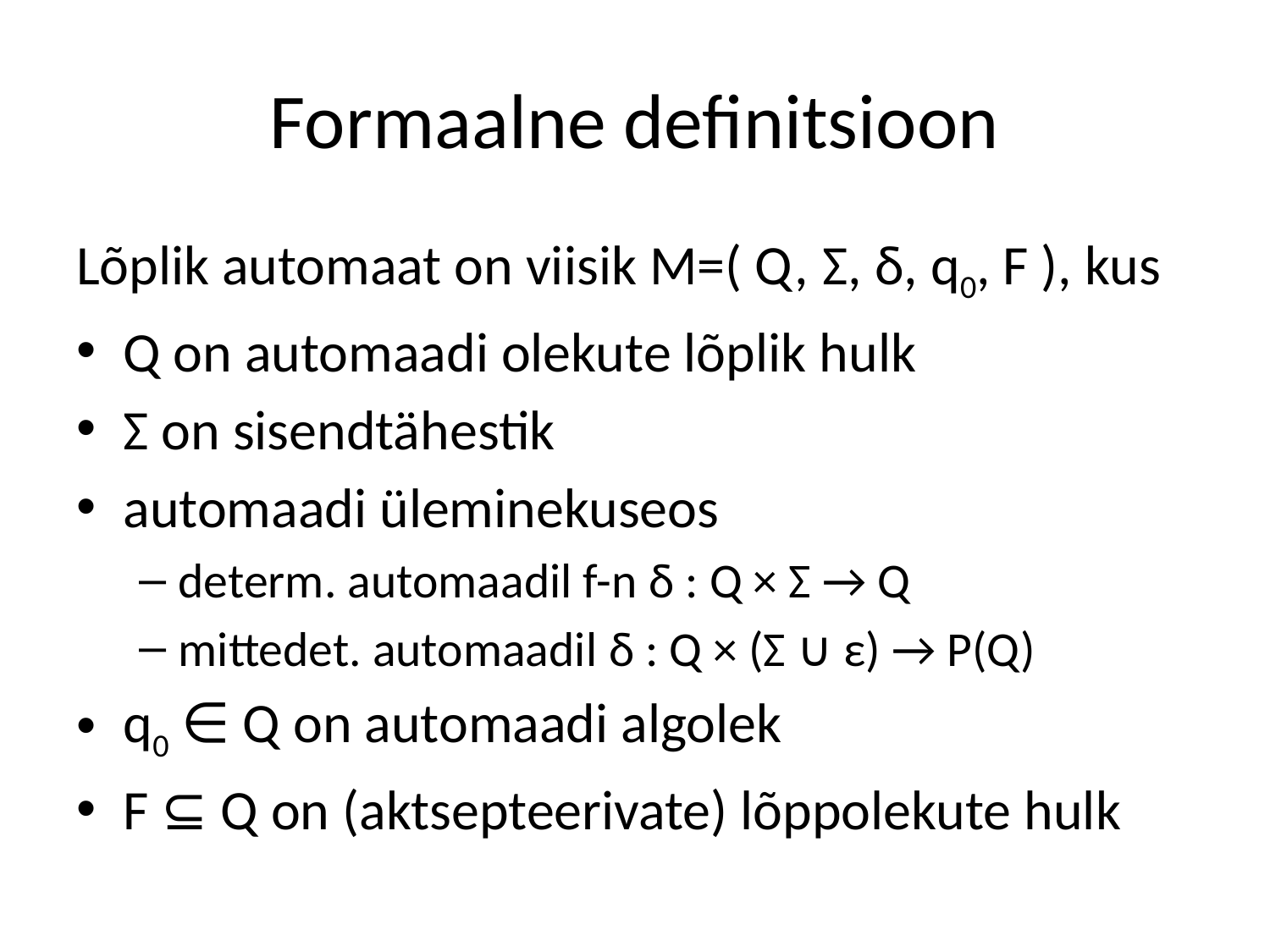

# Formaalne definitsioon
Lõplik automaat on viisik M=( Q, Σ, δ, q0, F ), kus
Q on automaadi olekute lõplik hulk
Σ on sisendtähestik
automaadi üleminekuseos
determ. automaadil f-n δ : Q × Σ → Q
mittedet. automaadil δ : Q × (Σ ∪ ε) → P(Q)
q0 ∈ Q on automaadi algolek
F ⊆ Q on (aktsepteerivate) lõppolekute hulk